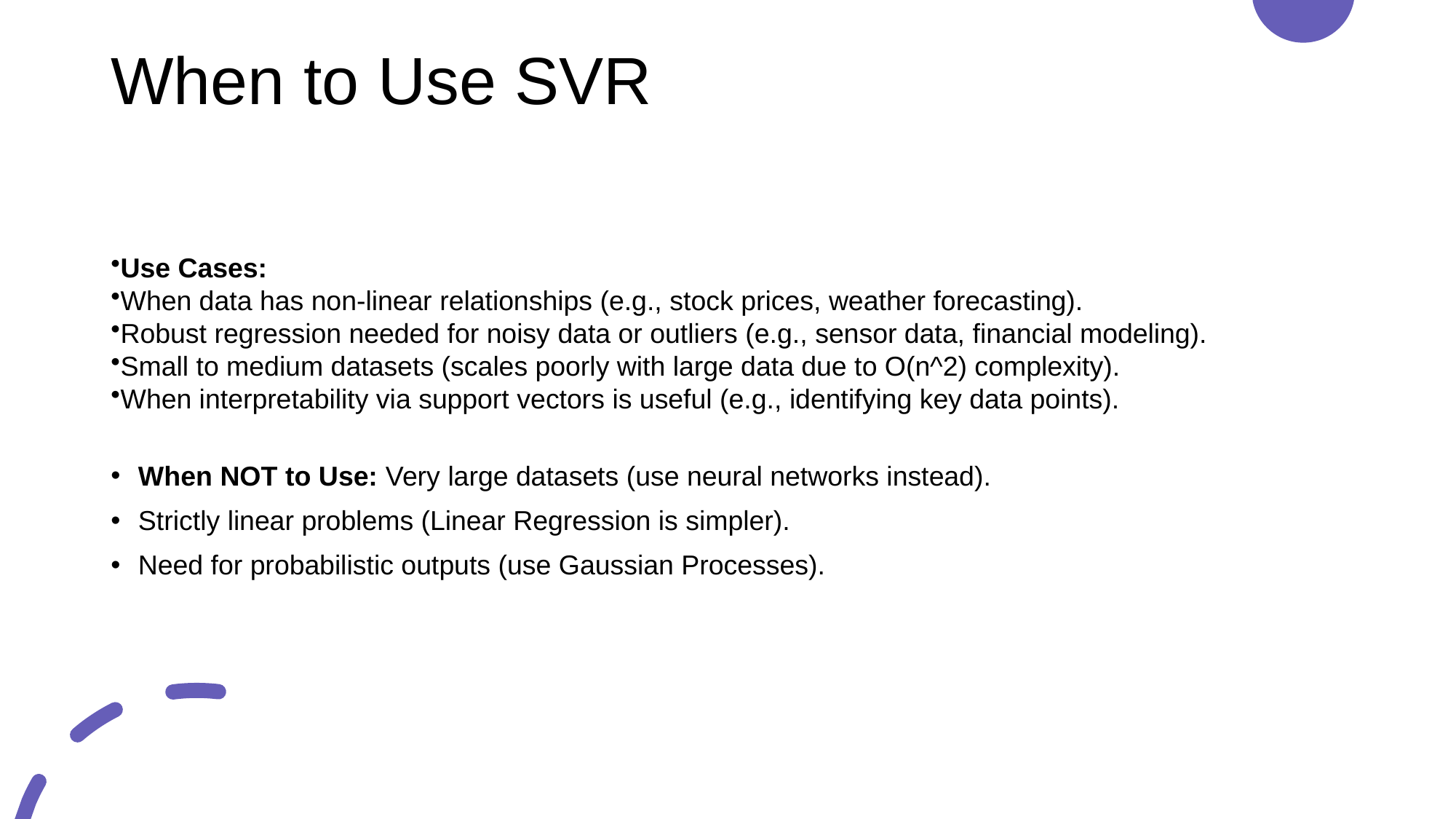

# When to Use SVR
Use Cases:
When data has non-linear relationships (e.g., stock prices, weather forecasting).
Robust regression needed for noisy data or outliers (e.g., sensor data, financial modeling).
Small to medium datasets (scales poorly with large data due to O(n^2) complexity).
When interpretability via support vectors is useful (e.g., identifying key data points).

When NOT to Use: Very large datasets (use neural networks instead).
Strictly linear problems (Linear Regression is simpler).
Need for probabilistic outputs (use Gaussian Processes).